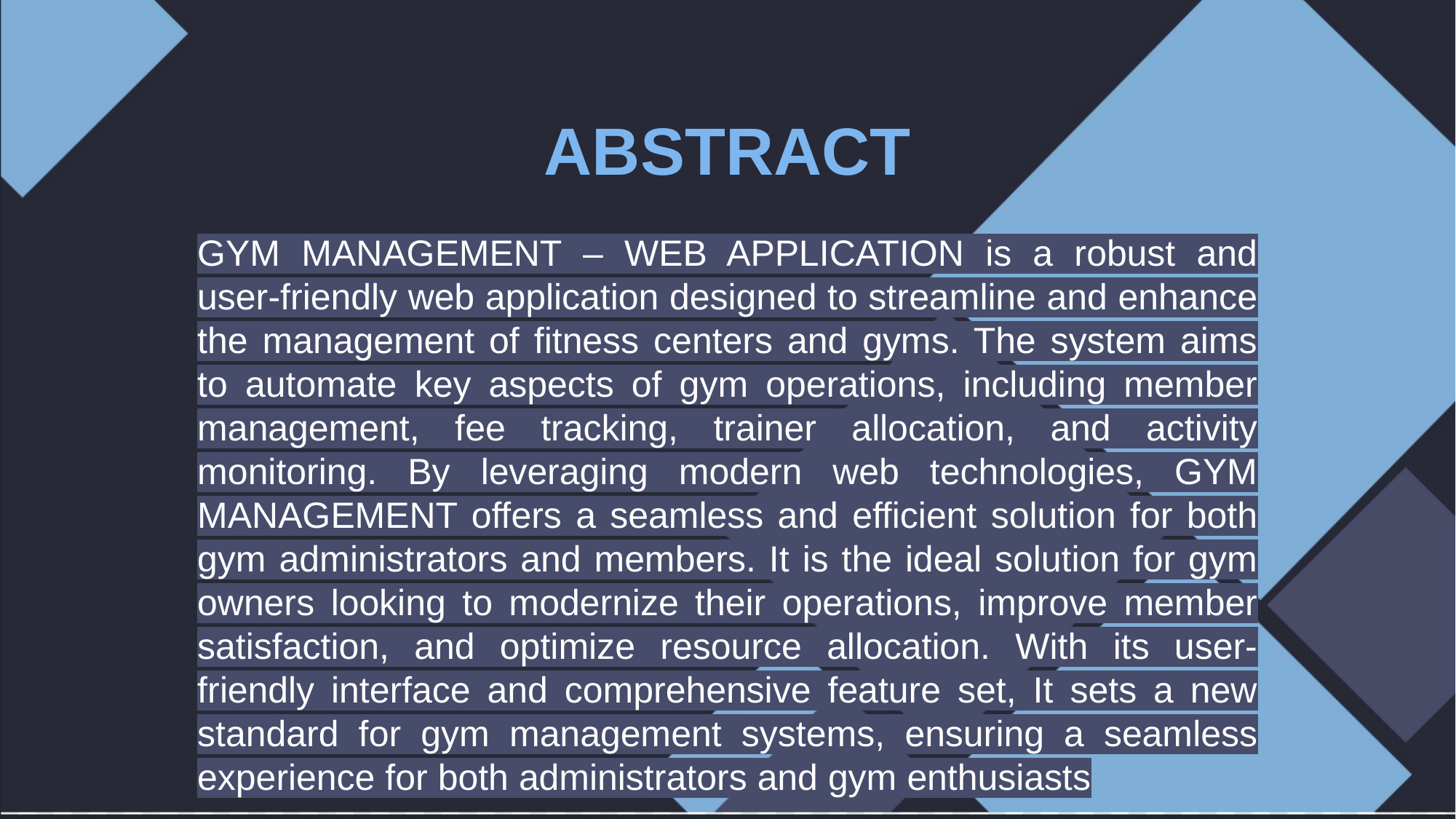

ABSTRACT
GYM MANAGEMENT – WEB APPLICATION is a robust and user-friendly web application designed to streamline and enhance the management of fitness centers and gyms. The system aims to automate key aspects of gym operations, including member management, fee tracking, trainer allocation, and activity monitoring. By leveraging modern web technologies, GYM MANAGEMENT offers a seamless and efficient solution for both gym administrators and members. It is the ideal solution for gym owners looking to modernize their operations, improve member satisfaction, and optimize resource allocation. With its user-friendly interface and comprehensive feature set, It sets a new standard for gym management systems, ensuring a seamless experience for both administrators and gym enthusiasts